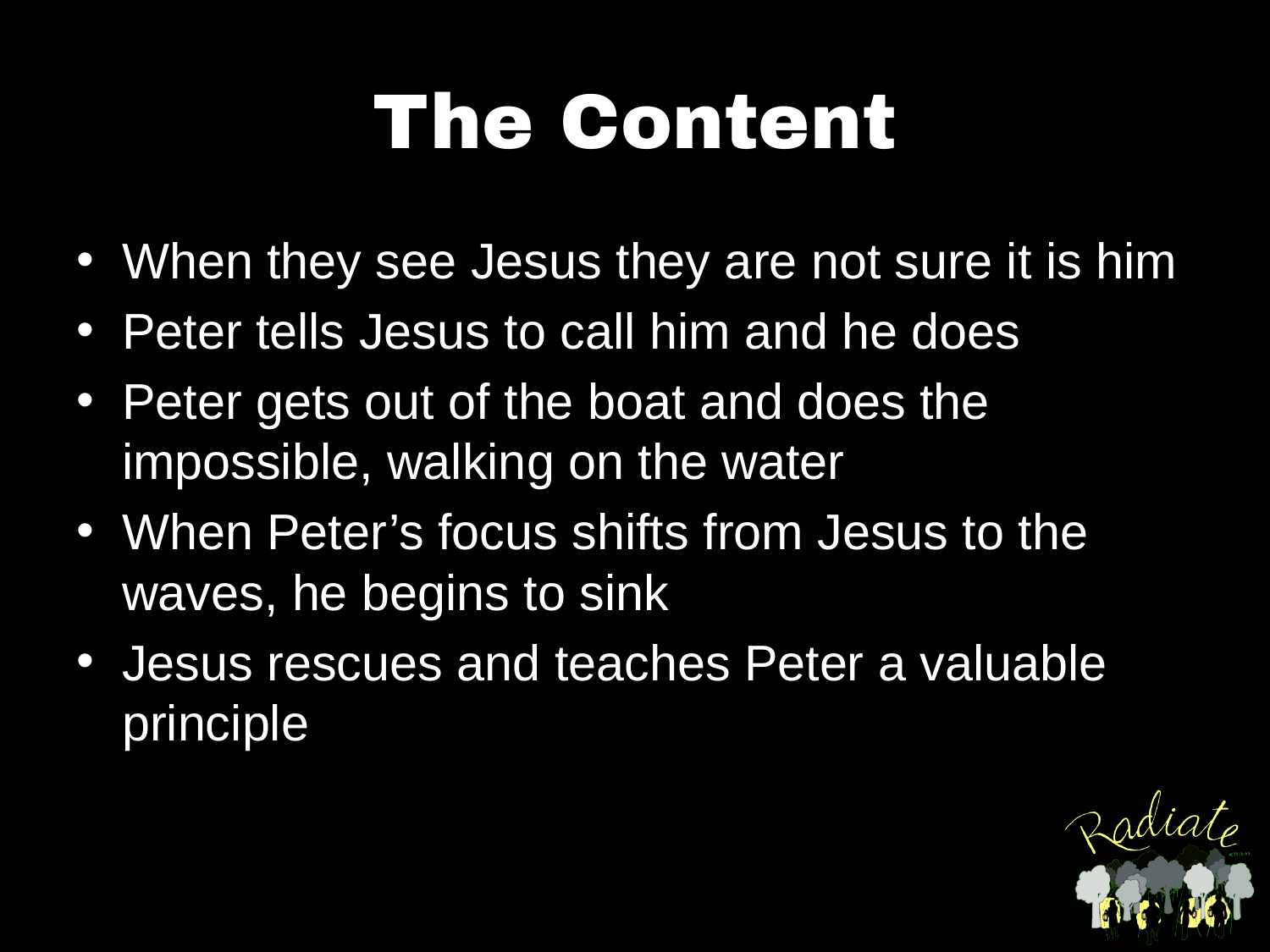

# The Content
When they see Jesus they are not sure it is him
Peter tells Jesus to call him and he does
Peter gets out of the boat and does the impossible, walking on the water
When Peter’s focus shifts from Jesus to the waves, he begins to sink
Jesus rescues and teaches Peter a valuable principle